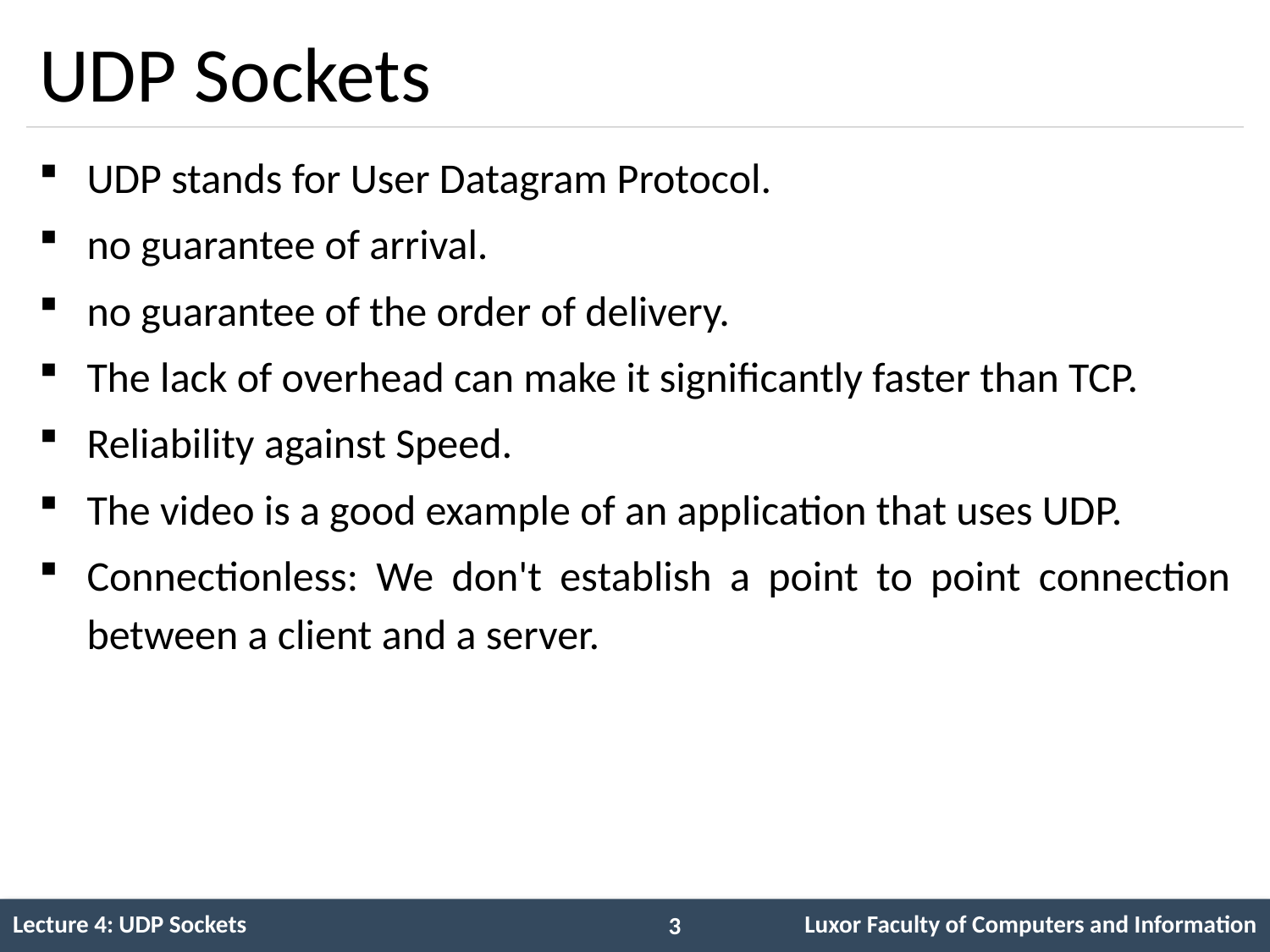

# UDP Sockets
UDP stands for User Datagram Protocol.
no guarantee of arrival.
no guarantee of the order of delivery.
The lack of overhead can make it significantly faster than TCP.
Reliability against Speed.
The video is a good example of an application that uses UDP.
Connectionless: We don't establish a point to point connection between a client and a server.